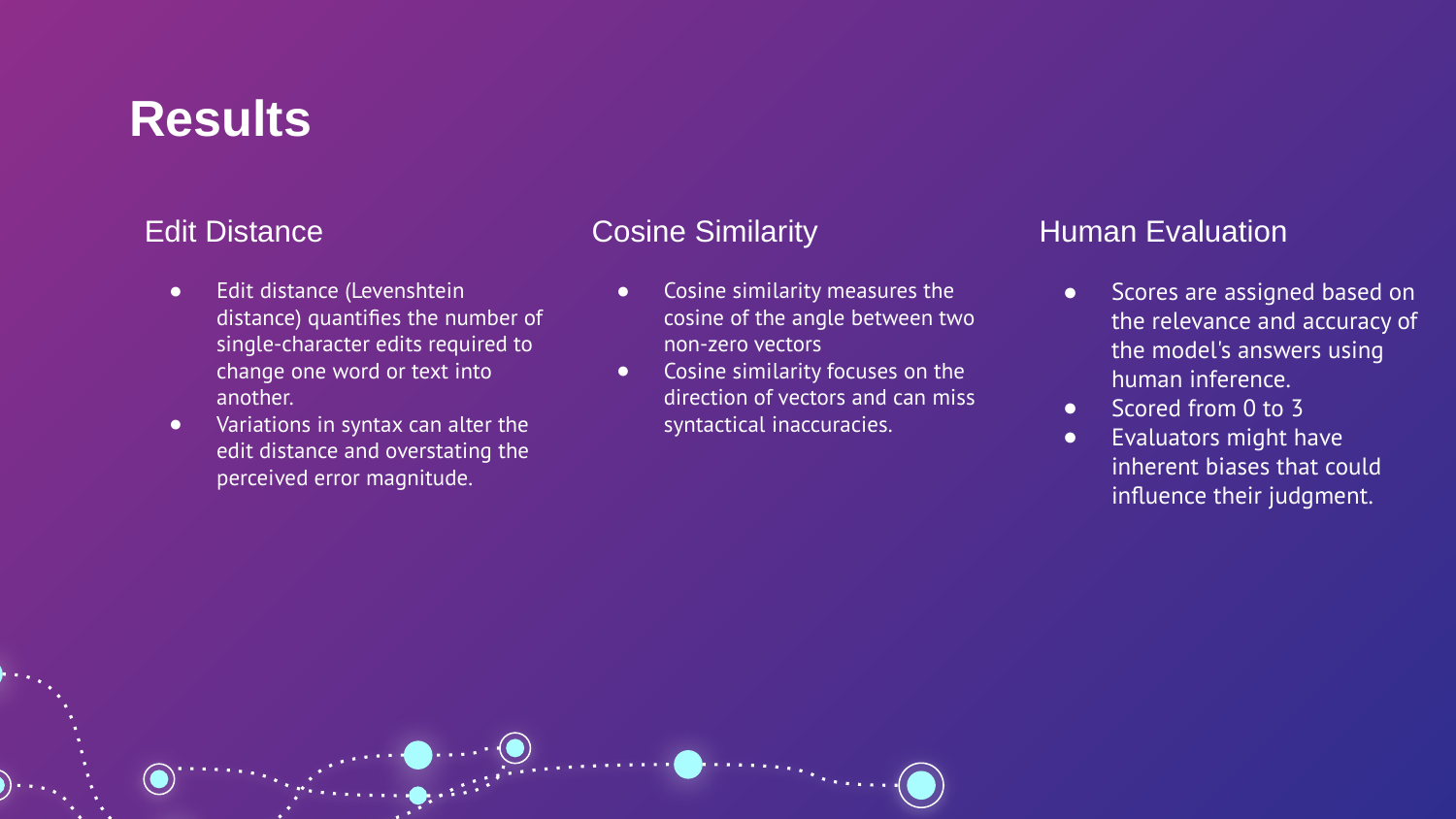

# Results
Cosine Similarity
Human Evaluation
Edit Distance
Edit distance (Levenshtein distance) quantifies the number of single-character edits required to change one word or text into another.
Variations in syntax can alter the edit distance and overstating the perceived error magnitude.
Cosine similarity measures the cosine of the angle between two non-zero vectors
Cosine similarity focuses on the direction of vectors and can miss syntactical inaccuracies.
Scores are assigned based on the relevance and accuracy of the model's answers using human inference.
Scored from 0 to 3
Evaluators might have inherent biases that could influence their judgment.